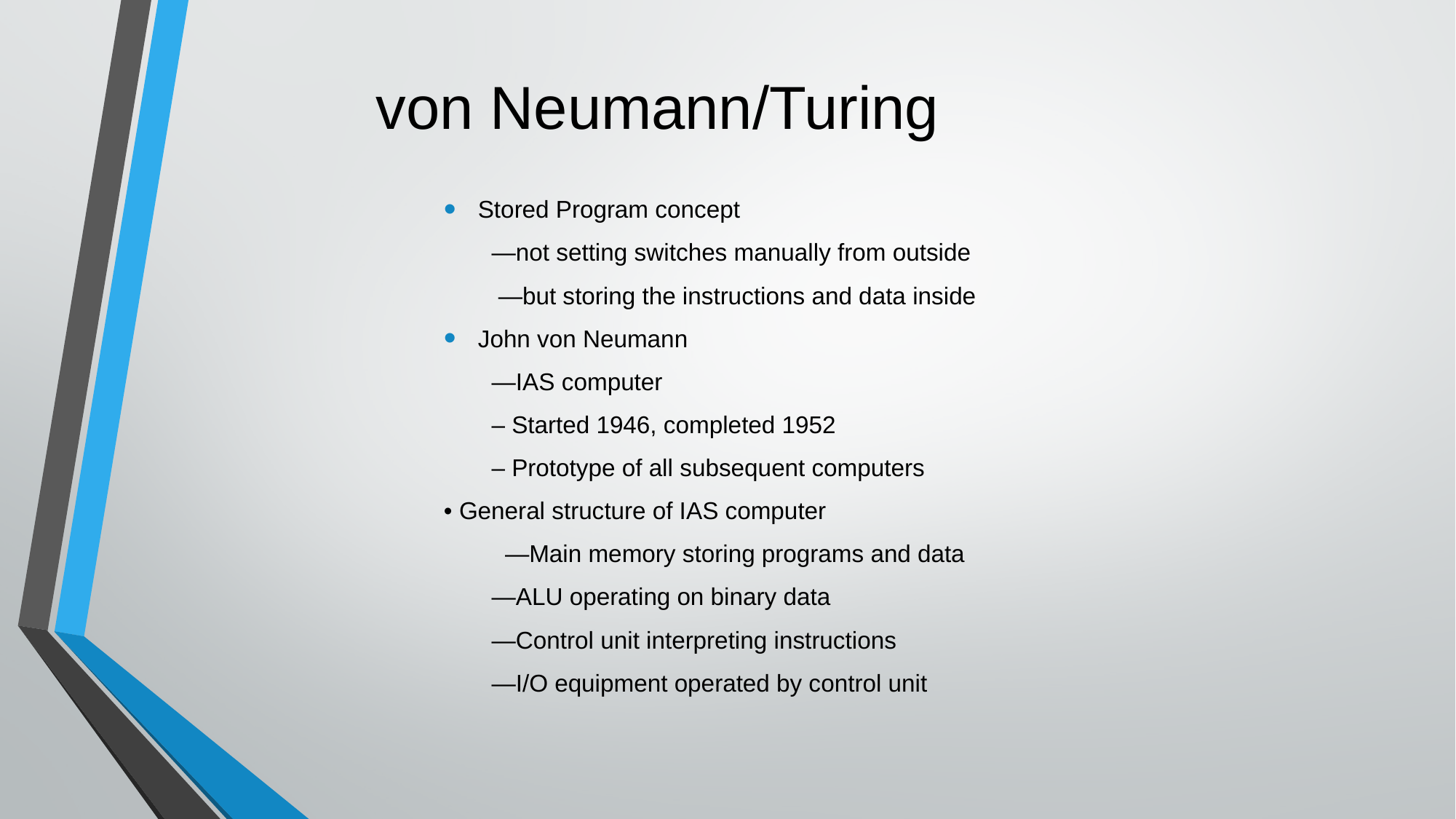

# von Neumann/Turing
Stored Program concept
—not setting switches manually from outside
 —but storing the instructions and data inside
John von Neumann
—IAS computer
– Started 1946, completed 1952
– Prototype of all subsequent computers
• General structure of IAS computer
  —Main memory storing programs and data
—ALU operating on binary data
—Control unit interpreting instructions
—I/O equipment operated by control unit